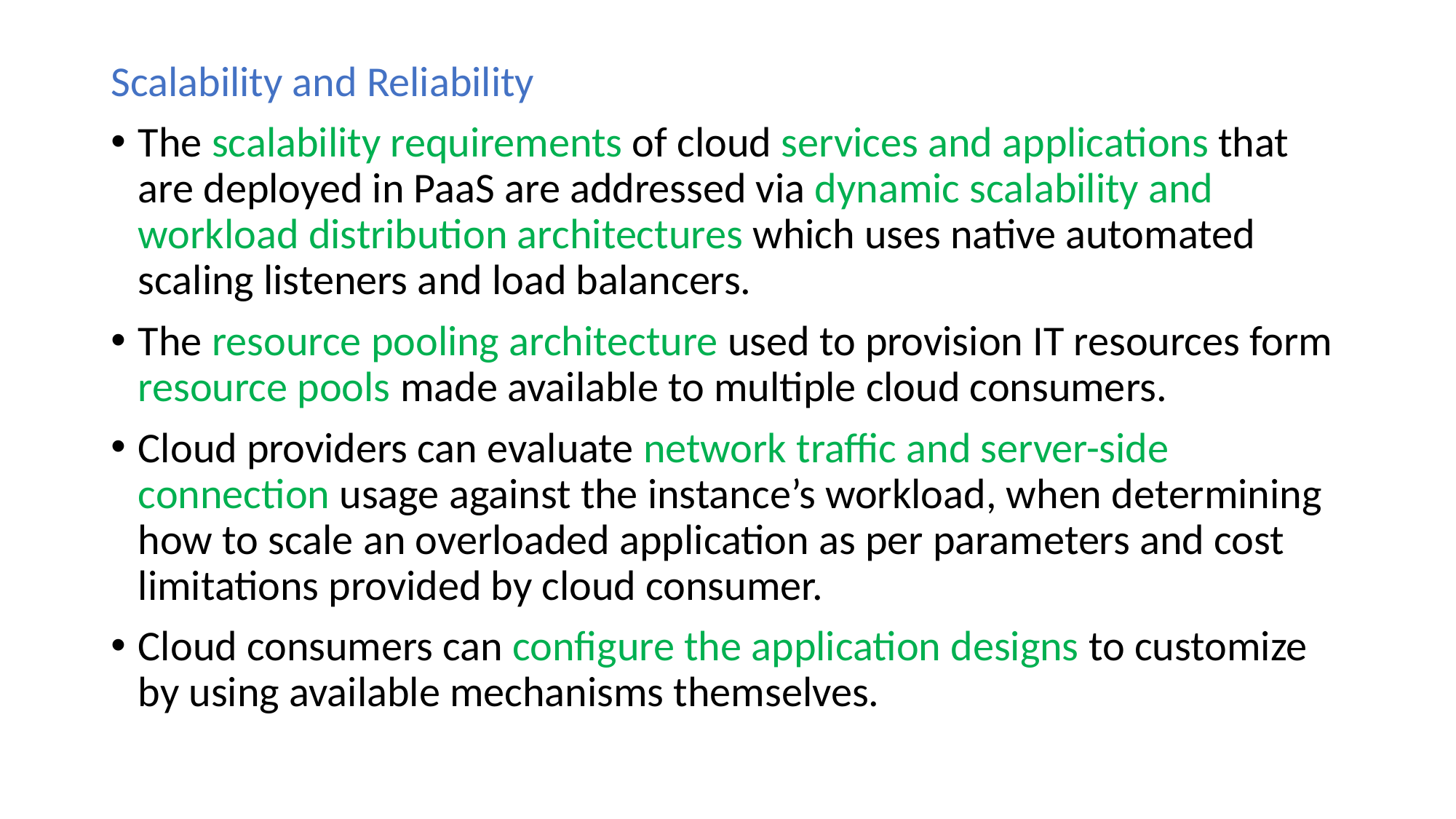

Scalability and Reliability
The scalability requirements of cloud services and applications that are deployed in PaaS are addressed via dynamic scalability and workload distribution architectures which uses native automated scaling listeners and load balancers.
The resource pooling architecture used to provision IT resources form resource pools made available to multiple cloud consumers.
Cloud providers can evaluate network traffic and server-side connection usage against the instance’s workload, when determining how to scale an overloaded application as per parameters and cost limitations provided by cloud consumer.
Cloud consumers can configure the application designs to customize by using available mechanisms themselves.